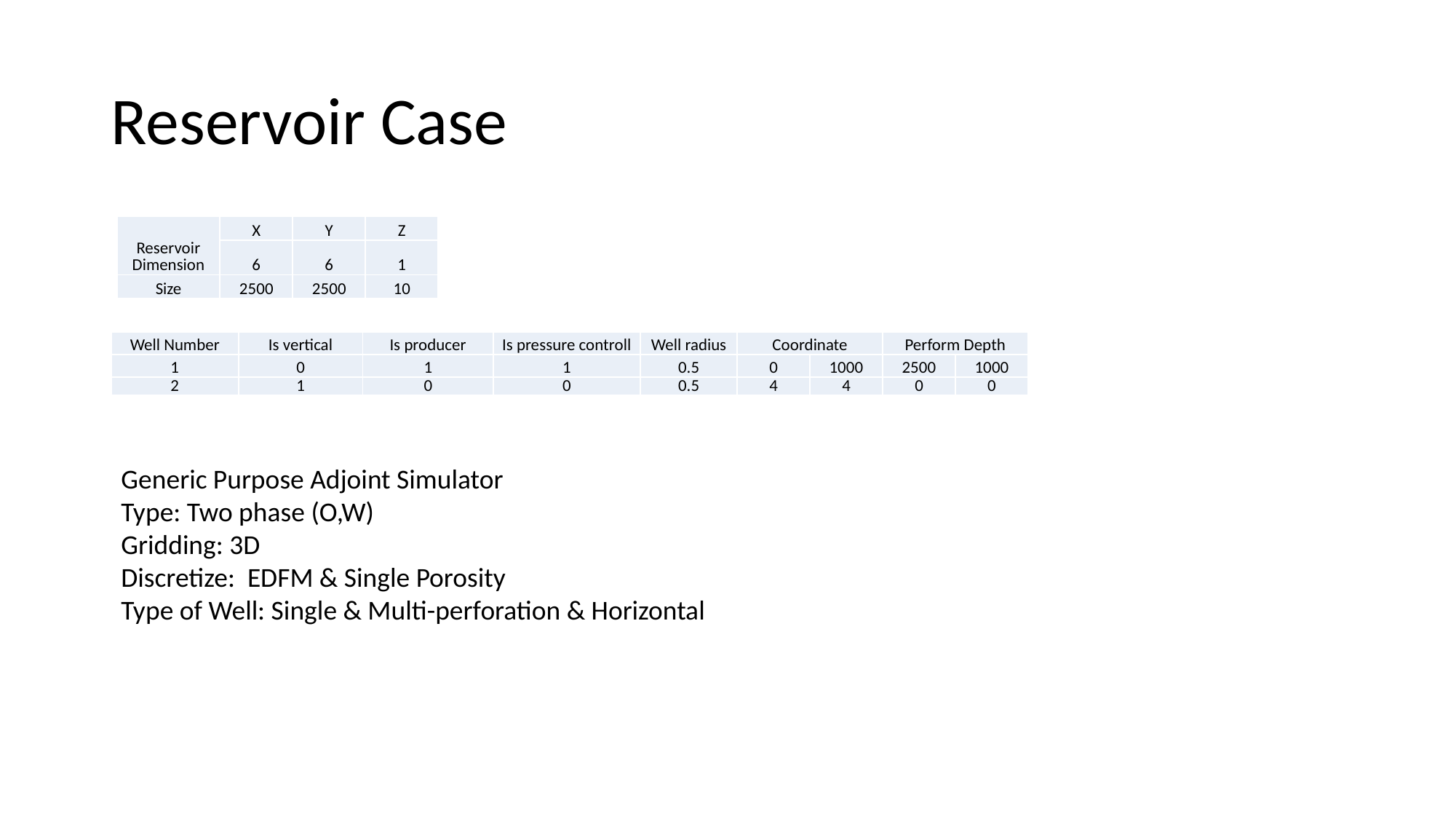

# Reservoir Case
| Reservoir Dimension | X | Y | Z |
| --- | --- | --- | --- |
|  | 6 | 6 | 1 |
| Size | 2500 | 2500 | 10 |
| Well Number | Is vertical | Is producer | Is pressure controll | Well radius | Coordinate |  | Perform Depth |  |
| --- | --- | --- | --- | --- | --- | --- | --- | --- |
| 1 | 0 | 1 | 1 | 0.5 | 0 | 1000 | 2500 | 1000 |
| 2 | 1 | 0 | 0 | 0.5 | 4 | 4 | 0 | 0 |
Generic Purpose Adjoint Simulator
Type: Two phase (O,W)
Gridding: 3D
Discretize:  EDFM & Single Porosity
Type of Well: Single & Multi-perforation & Horizontal